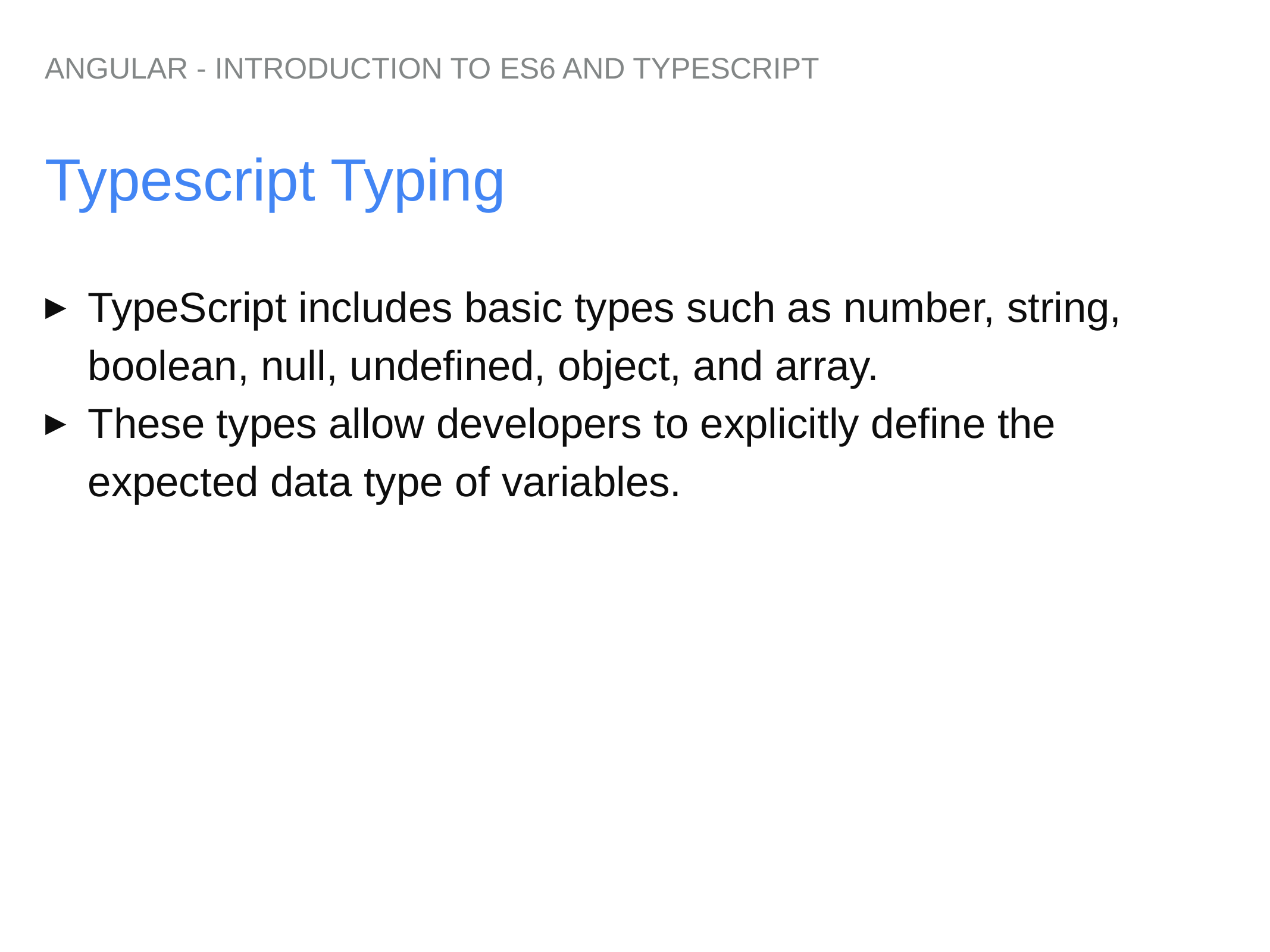

ANGULAR - INTRODUCTION TO ES6 AND TYPESCRIPT
# Typescript Typing
TypeScript includes basic types such as number, string, boolean, null, undefined, object, and array.
These types allow developers to explicitly define the expected data type of variables.